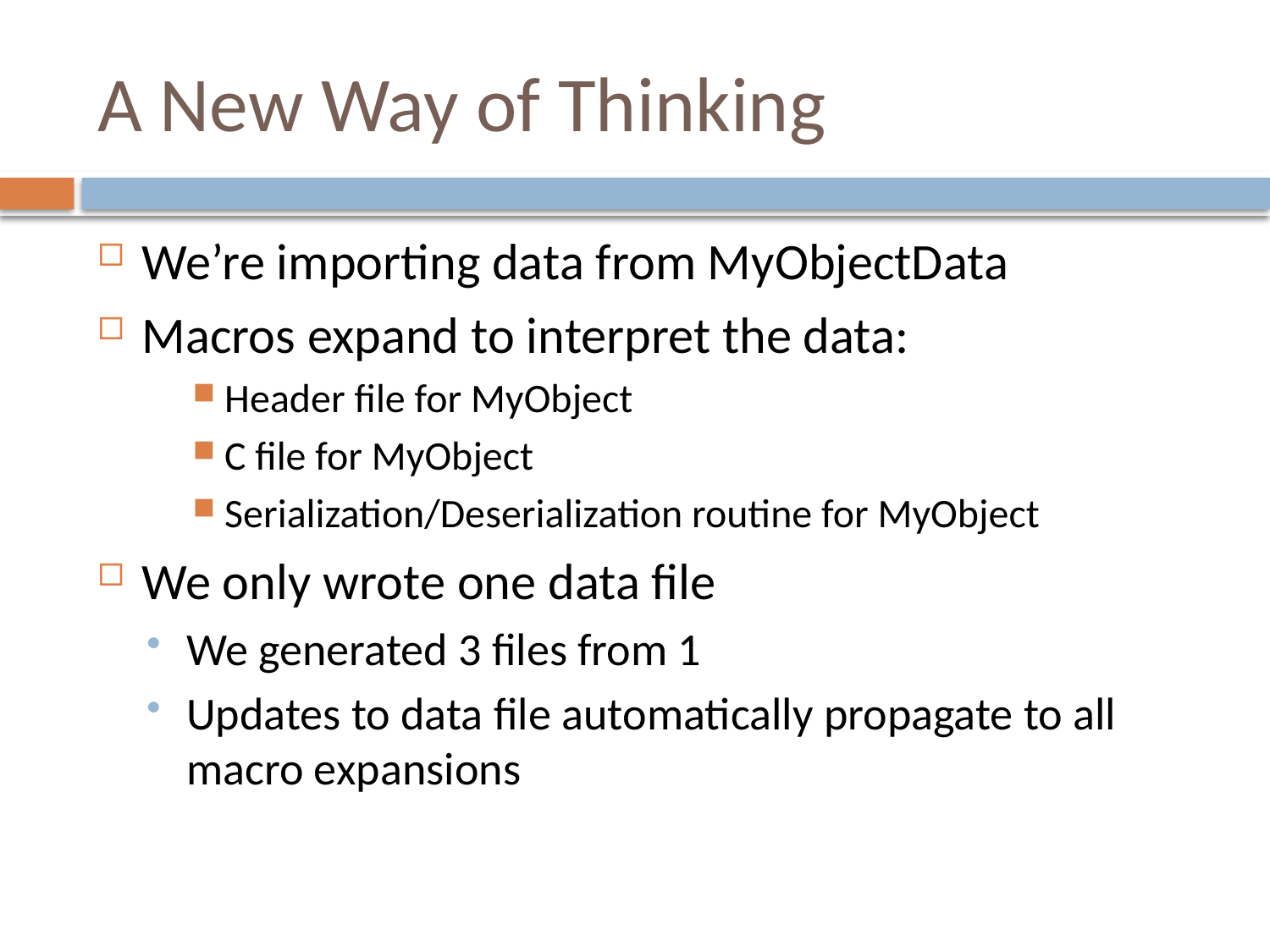

# A New Way of Thinking
We’re importing data from MyObjectData
Macros expand to interpret the data:
Header file for MyObject
C file for MyObject
Serialization/Deserialization routine for MyObject
We only wrote one data file
We generated 3 files from 1
Updates to data file automatically propagate to all macro expansions